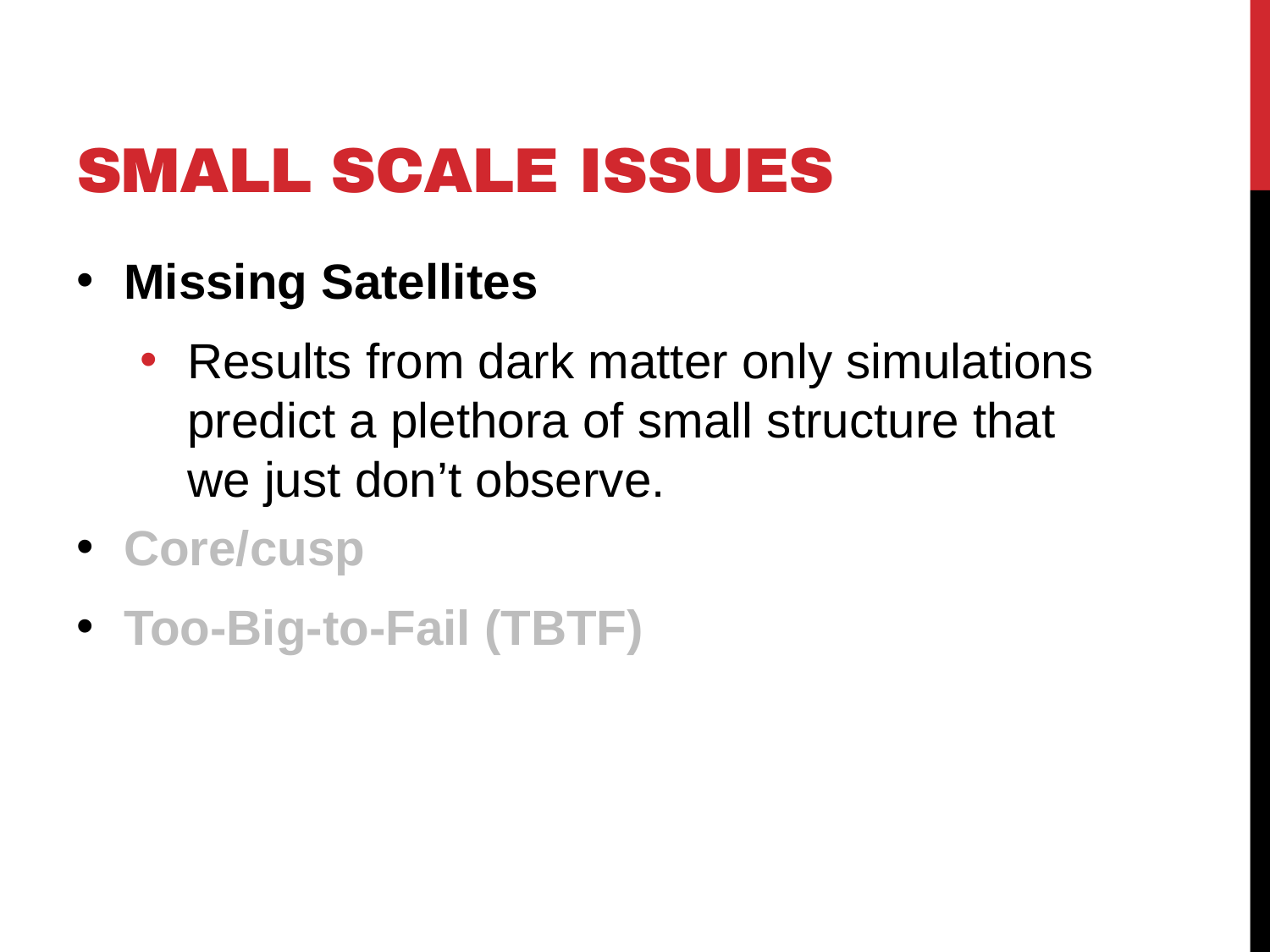

# Small scale issues
Missing Satellites
Results from dark matter only simulations predict a plethora of small structure that we just don’t observe.
Core/cusp
Too-Big-to-Fail (TBTF)